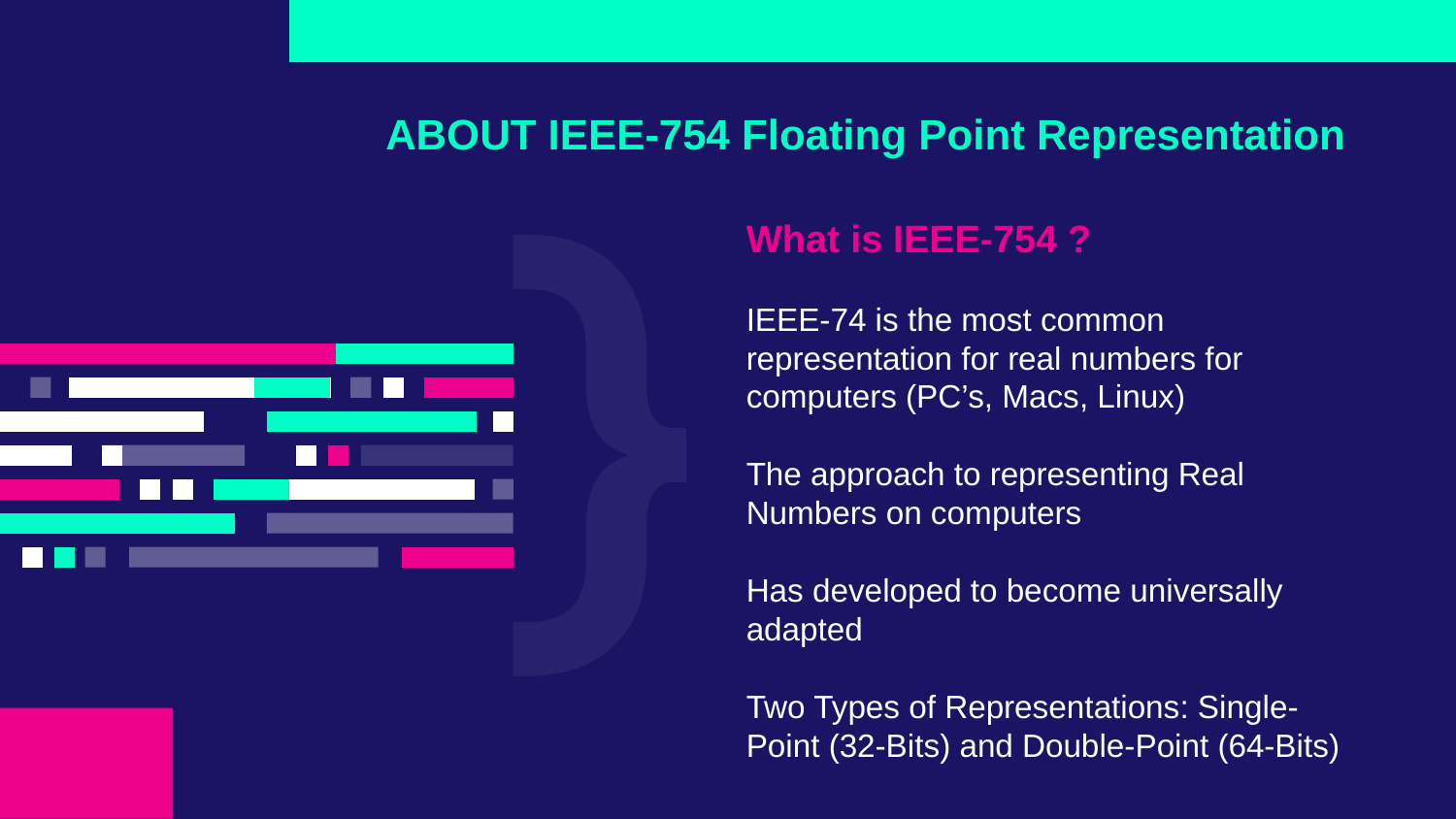

# ABOUT IEEE-754 Floating Point Representation
What is IEEE-754 ?

IEEE-74 is the most common representation for real numbers for computers (PC’s, Macs, Linux)

The approach to representing Real Numbers on computers

Has developed to become universally adapted

Two Types of Representations: Single-Point (32-Bits) and Double-Point (64-Bits)